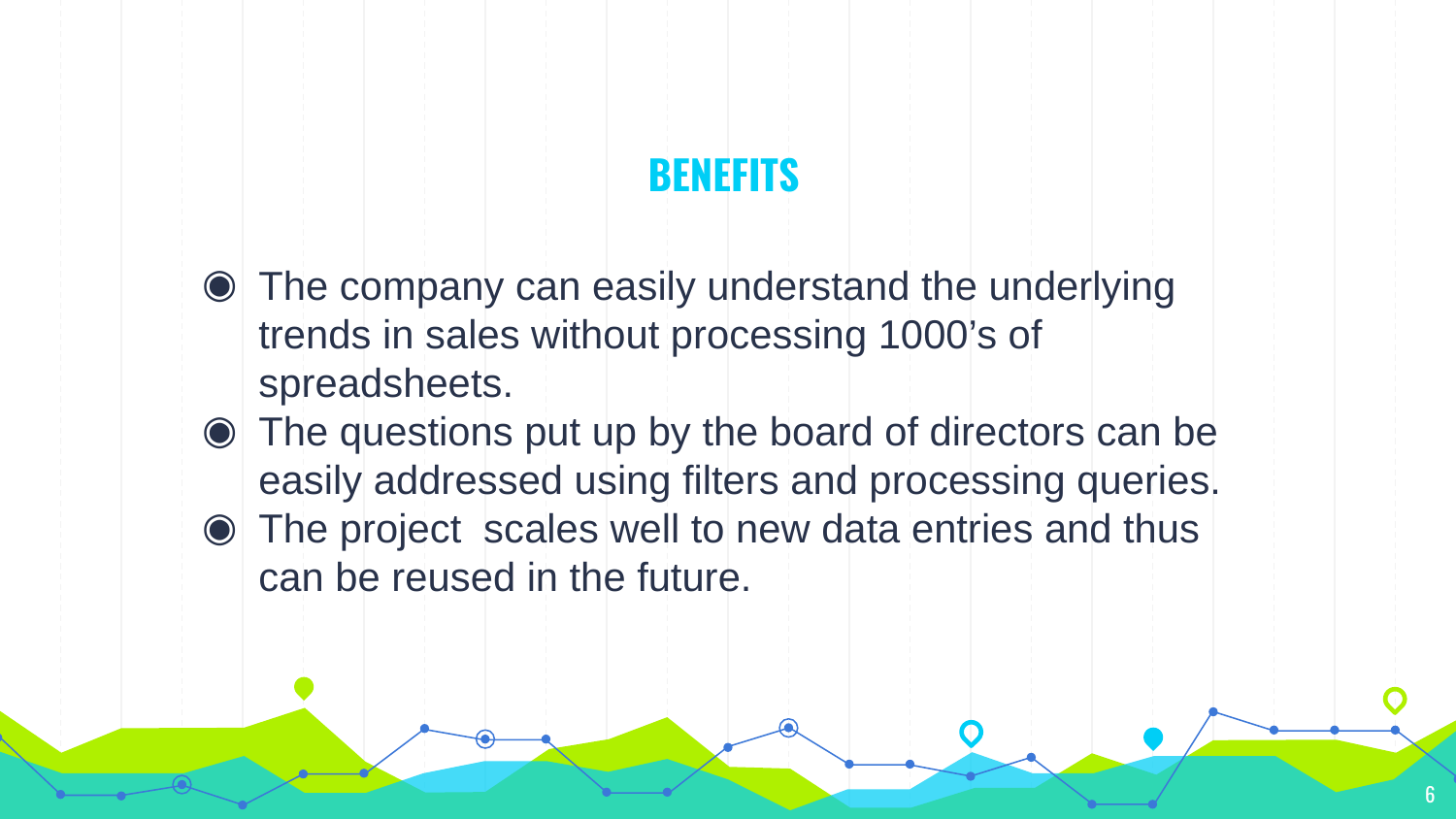

# BENEFITS
The company can easily understand the underlying trends in sales without processing 1000’s of spreadsheets.
The questions put up by the board of directors can be easily addressed using filters and processing queries.
The project  scales well to new data entries and thus can be reused in the future.

6